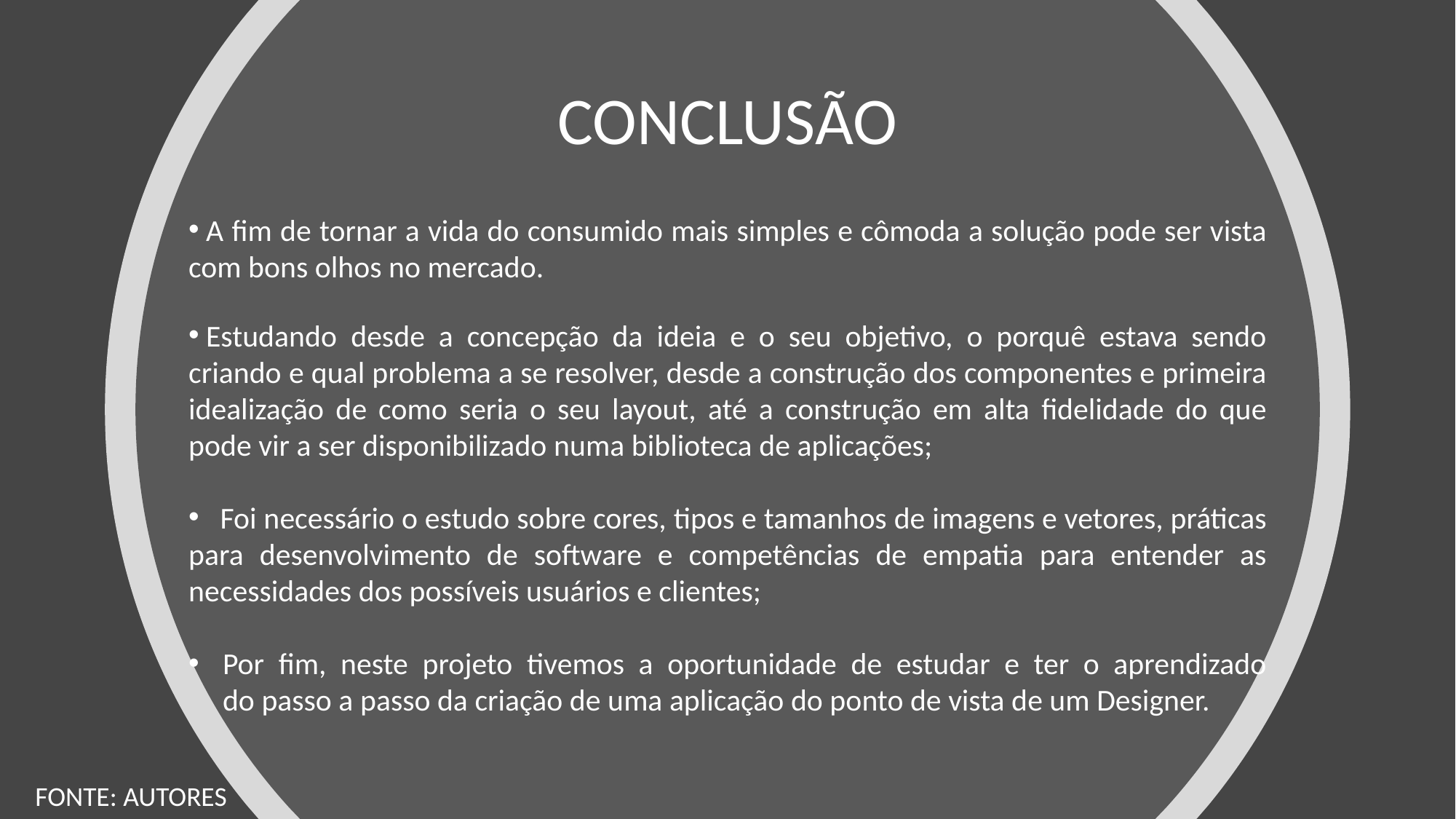

# CONCLUSÃO
 A fim de tornar a vida do consumido mais simples e cômoda a solução pode ser vista com bons olhos no mercado.

 Estudando desde a concepção da ideia e o seu objetivo, o porquê estava sendo criando e qual problema a se resolver, desde a construção dos componentes e primeira idealização de como seria o seu layout, até a construção em alta fidelidade do que pode vir a ser disponibilizado numa biblioteca de aplicações;

   Foi necessário o estudo sobre cores, tipos e tamanhos de imagens e vetores, práticas para desenvolvimento de software e competências de empatia para entender as necessidades dos possíveis usuários e clientes;

Por fim, neste projeto tivemos a oportunidade de estudar e ter o aprendizado do passo a passo da criação de uma aplicação do ponto de vista de um Designer.

FONTE: AUTORES